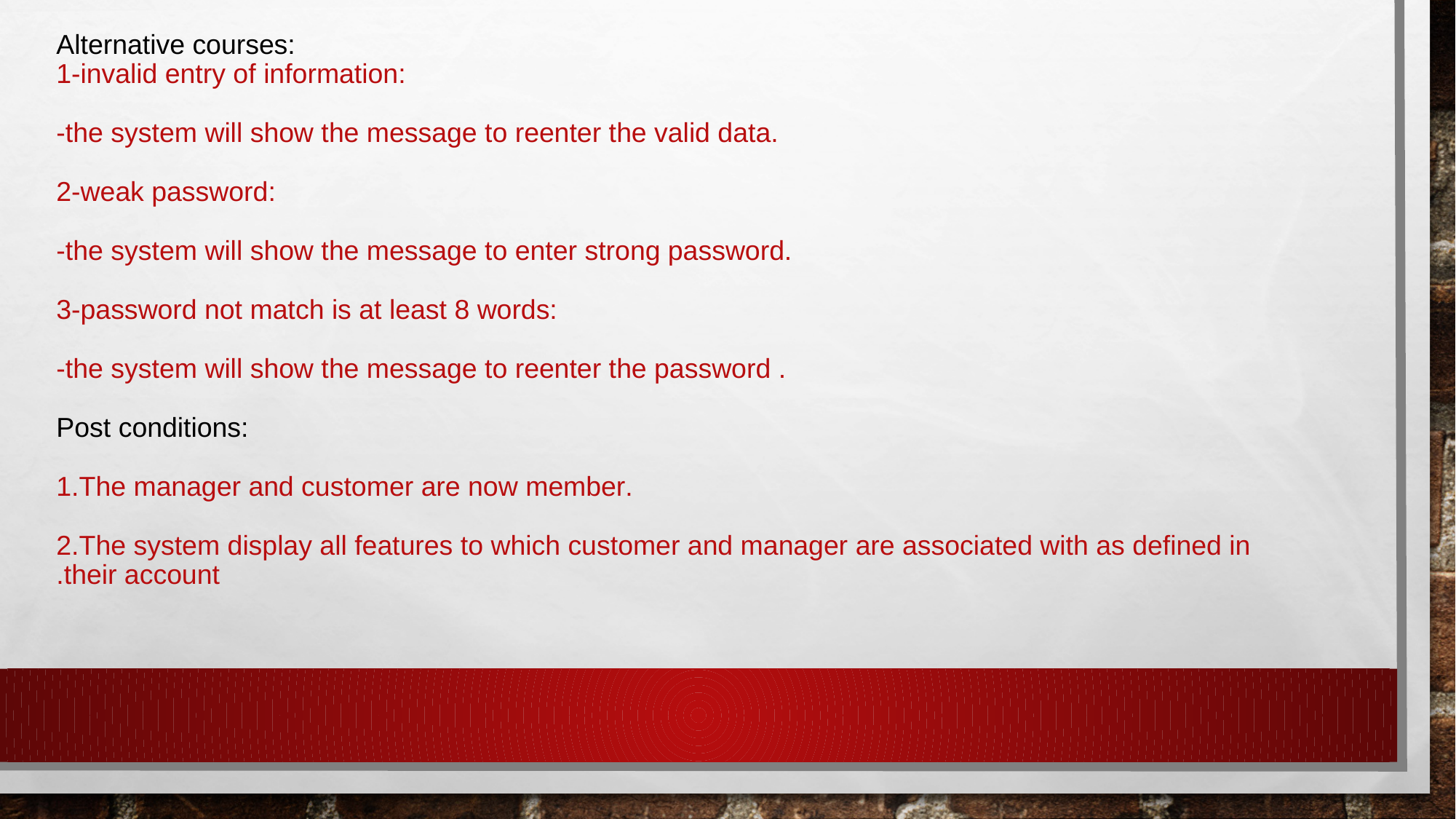

# Alternative courses: 1-invalid entry of information: -the system will show the message to reenter the valid data. 2-weak password: -the system will show the message to enter strong password. 3-password not match is at least 8 words: -the system will show the message to reenter the password . Post conditions: 1.The manager and customer are now member. 2.The system display all features to which customer and manager are associated with as defined in their account.